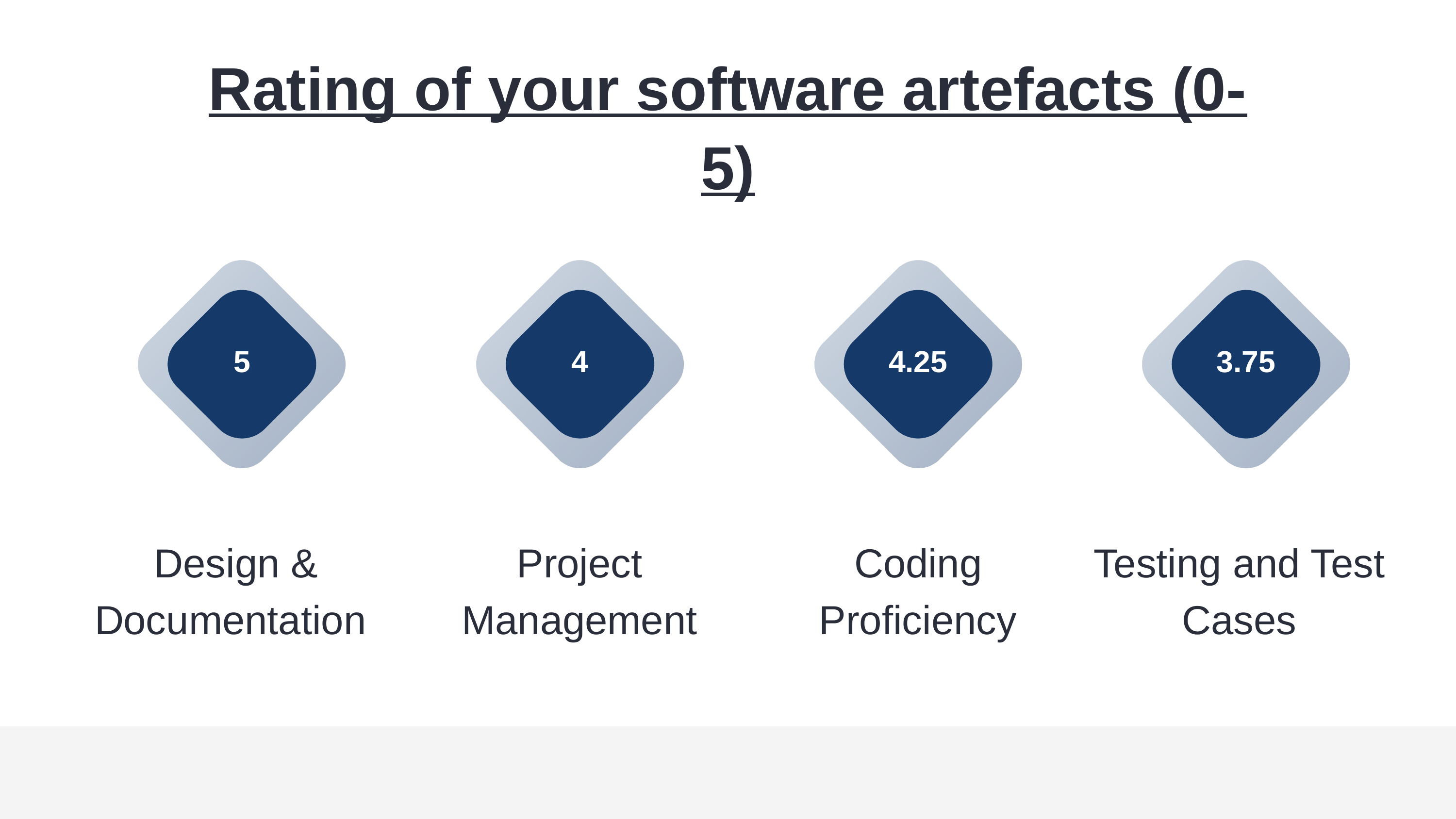

Rating of your software artefacts (0-5)

5

4

4.25

3.75
Design & Documentation
Project Management
Coding Proficiency
Testing and Test Cases